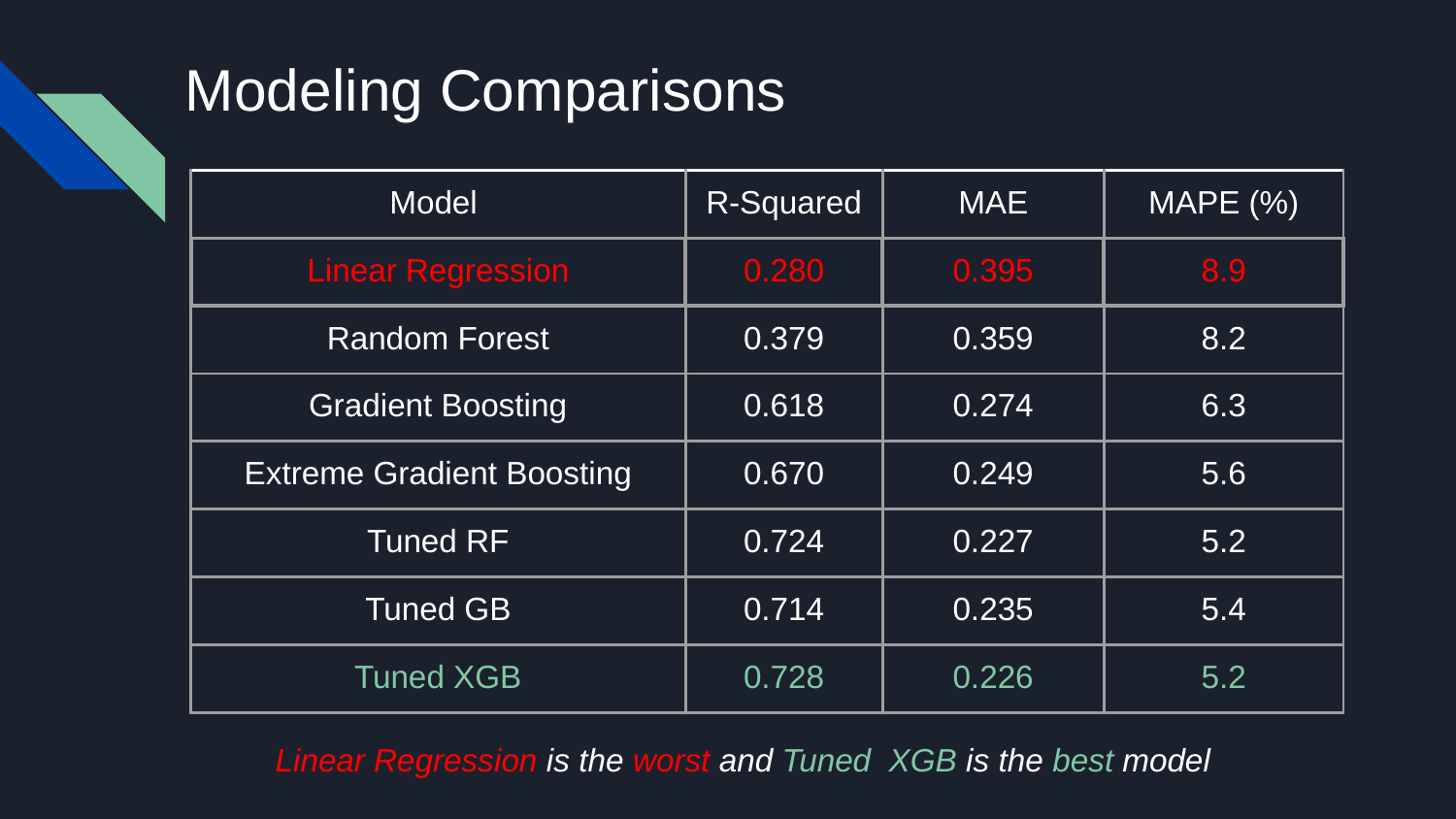

Modeling Comparisons
| Model | R-Squared | MAE | MAPE (%) |
| --- | --- | --- | --- |
| Linear Regression | 0.280 | 0.395 | 8.9 |
| Random Forest | 0.379 | 0.359 | 8.2 |
| Gradient Boosting | 0.618 | 0.274 | 6.3 |
| Extreme Gradient Boosting | 0.670 | 0.249 | 5.6 |
| Tuned RF | 0.724 | 0.227 | 5.2 |
| Tuned GB | 0.714 | 0.235 | 5.4 |
| Tuned XGB | 0.728 | 0.226 | 5.2 |
Linear Regression is the worst and Tuned  XGB is the best model